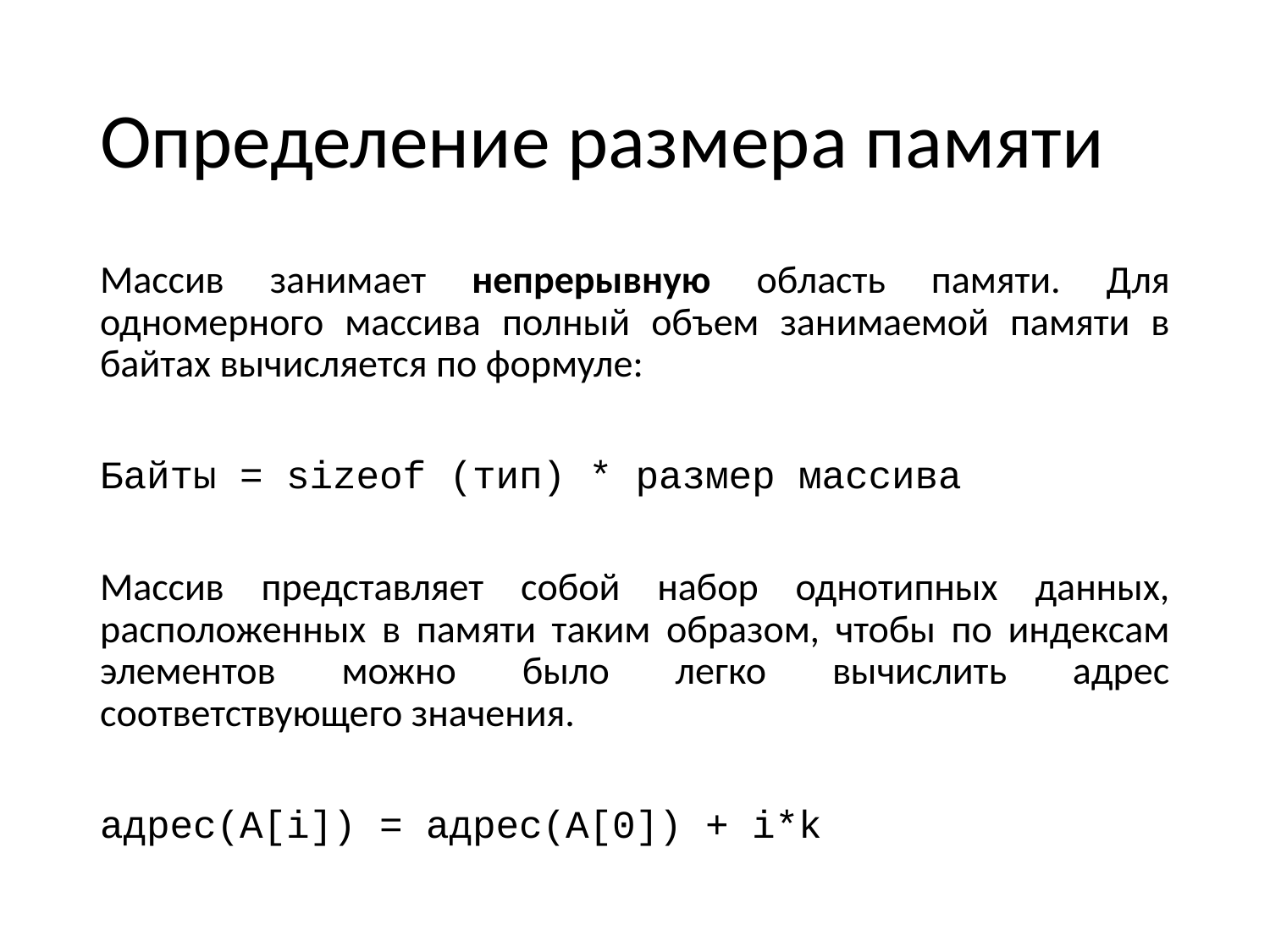

# Определение размера памяти
Массив занимает непрерывную область памяти. Для одномерного массива полный объем занимаемой памяти в байтах вычисляется по формуле:

Байты = sizeof (тип) * размер массива

Массив представляет собой набор однотипных данных, расположенных в памяти таким образом, чтобы по индексам элементов можно было легко вычислить адрес соответствующего значения.

адрес(A[i]) = адрес(A[0]) + i*k